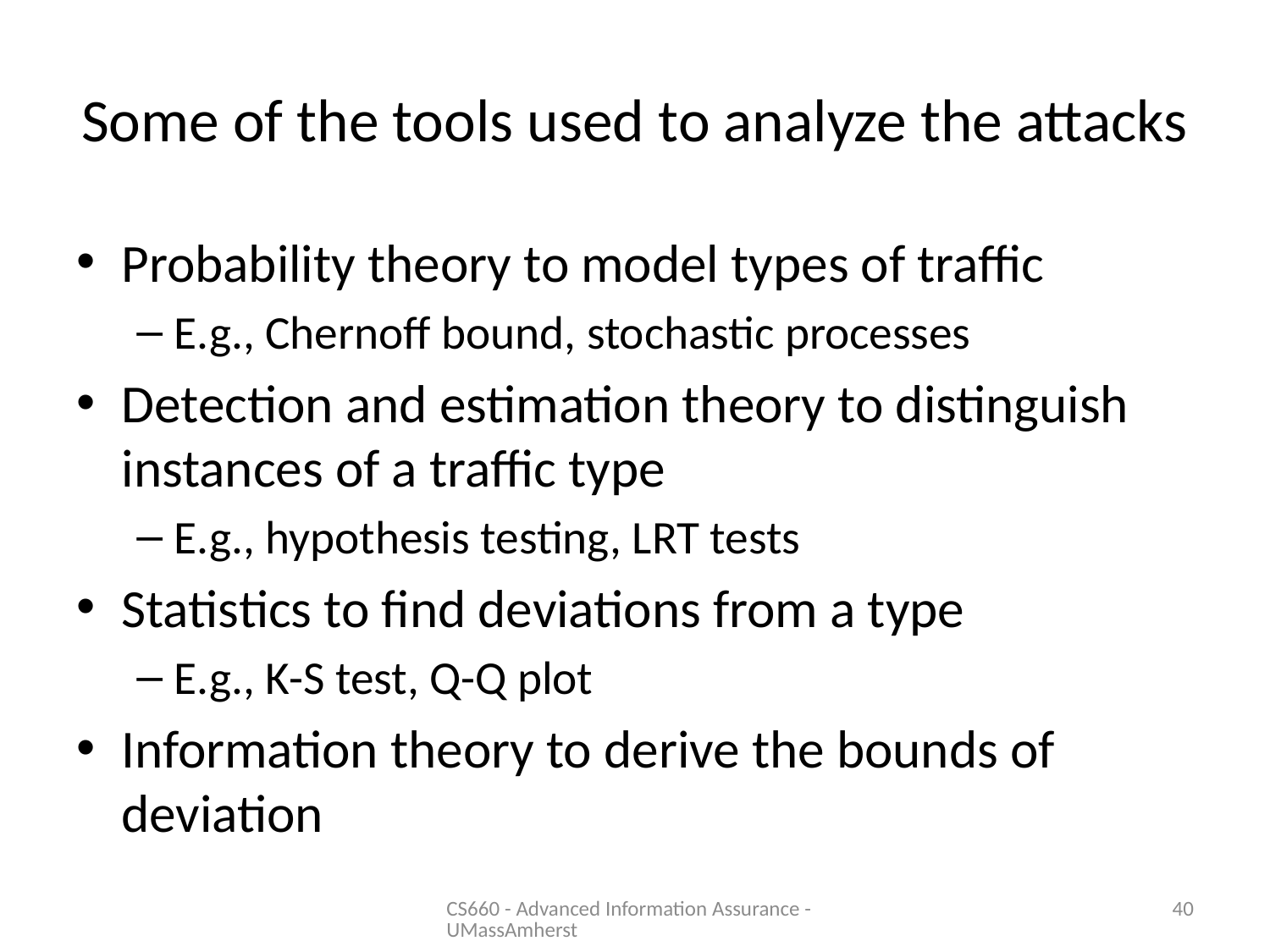

# Some of the tools used to analyze the attacks
Probability theory to model types of traffic
E.g., Chernoff bound, stochastic processes
Detection and estimation theory to distinguish instances of a traffic type
E.g., hypothesis testing, LRT tests
Statistics to find deviations from a type
E.g., K-S test, Q-Q plot
Information theory to derive the bounds of deviation

CS660 - Advanced Information Assurance - UMassAmherst
40